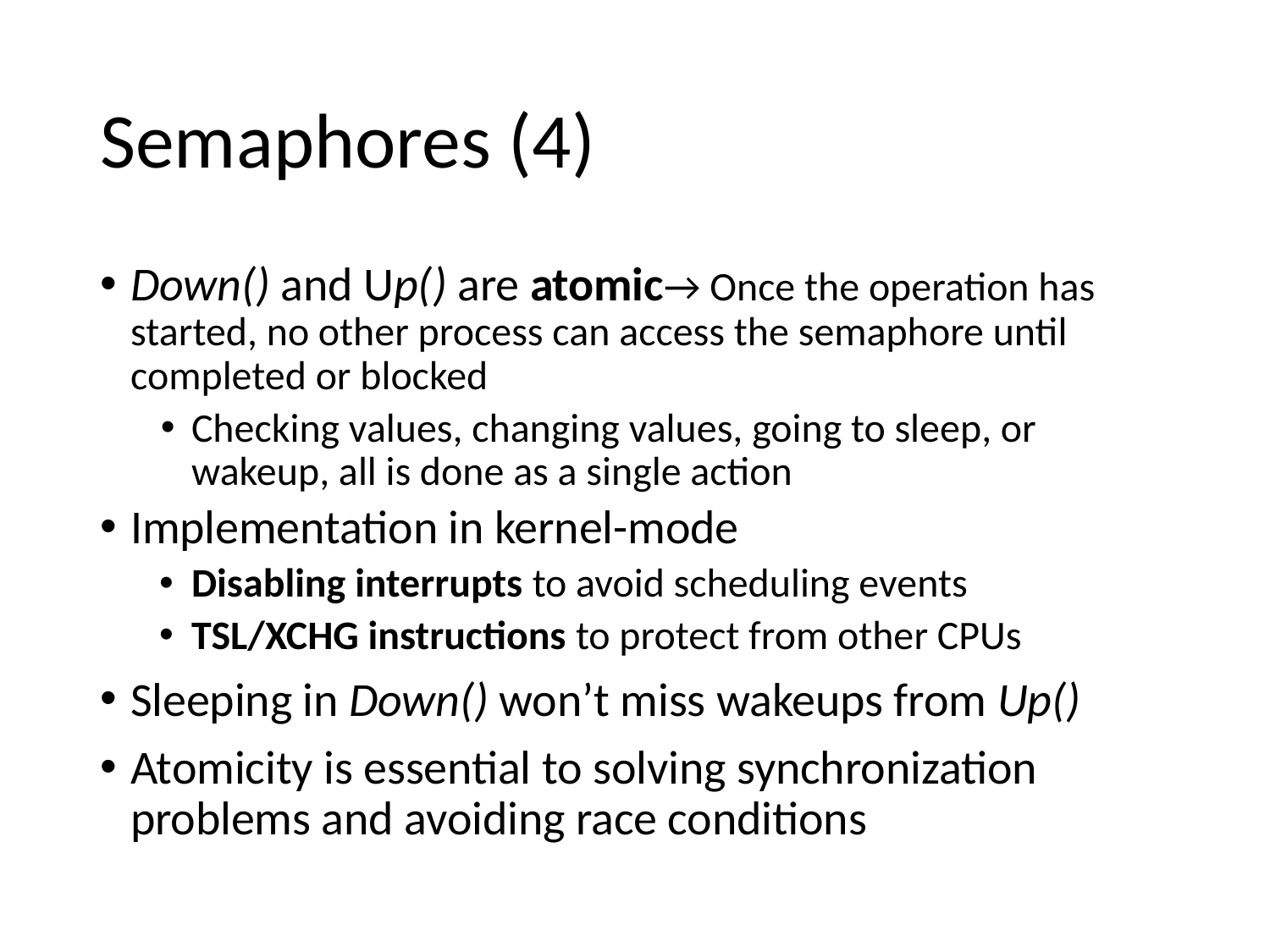

# Semaphores (4)
Down() and Up() are atomic→ Once the operation has started, no other process can access the semaphore until completed or blocked
Checking values, changing values, going to sleep, or wakeup, all is done as a single action
Implementation in kernel-mode
Disabling interrupts to avoid scheduling events
TSL/XCHG instructions to protect from other CPUs
Sleeping in Down() won’t miss wakeups from Up()
Atomicity is essential to solving synchronization problems and avoiding race conditions